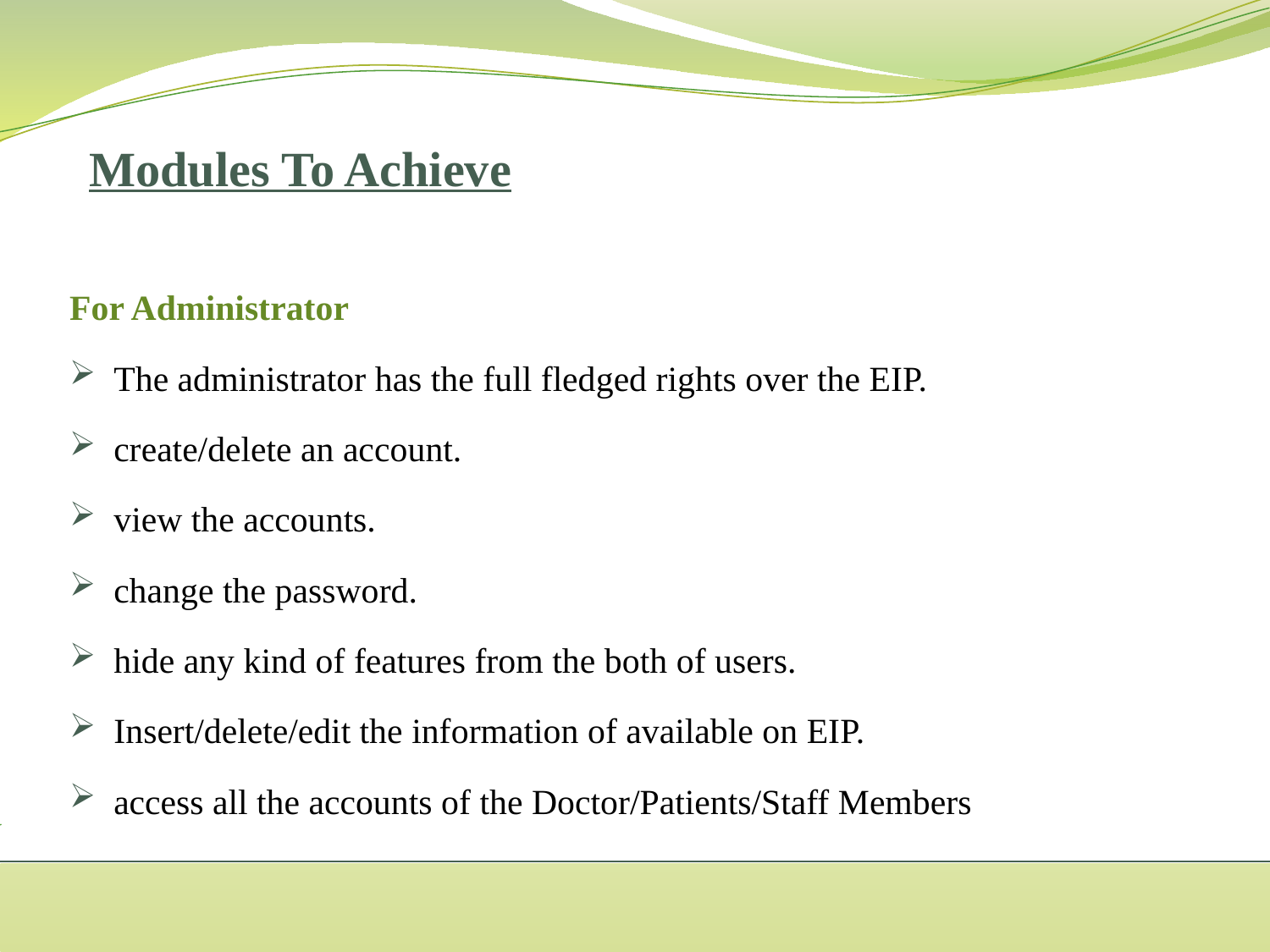

# Modules To Achieve
For Administrator
  The administrator has the full fledged rights over the EIP.
  create/delete an account.
  view the accounts.
  change the password.
  hide any kind of features from the both of users.
  Insert/delete/edit the information of available on EIP.
  access all the accounts of the Doctor/Patients/Staff Members